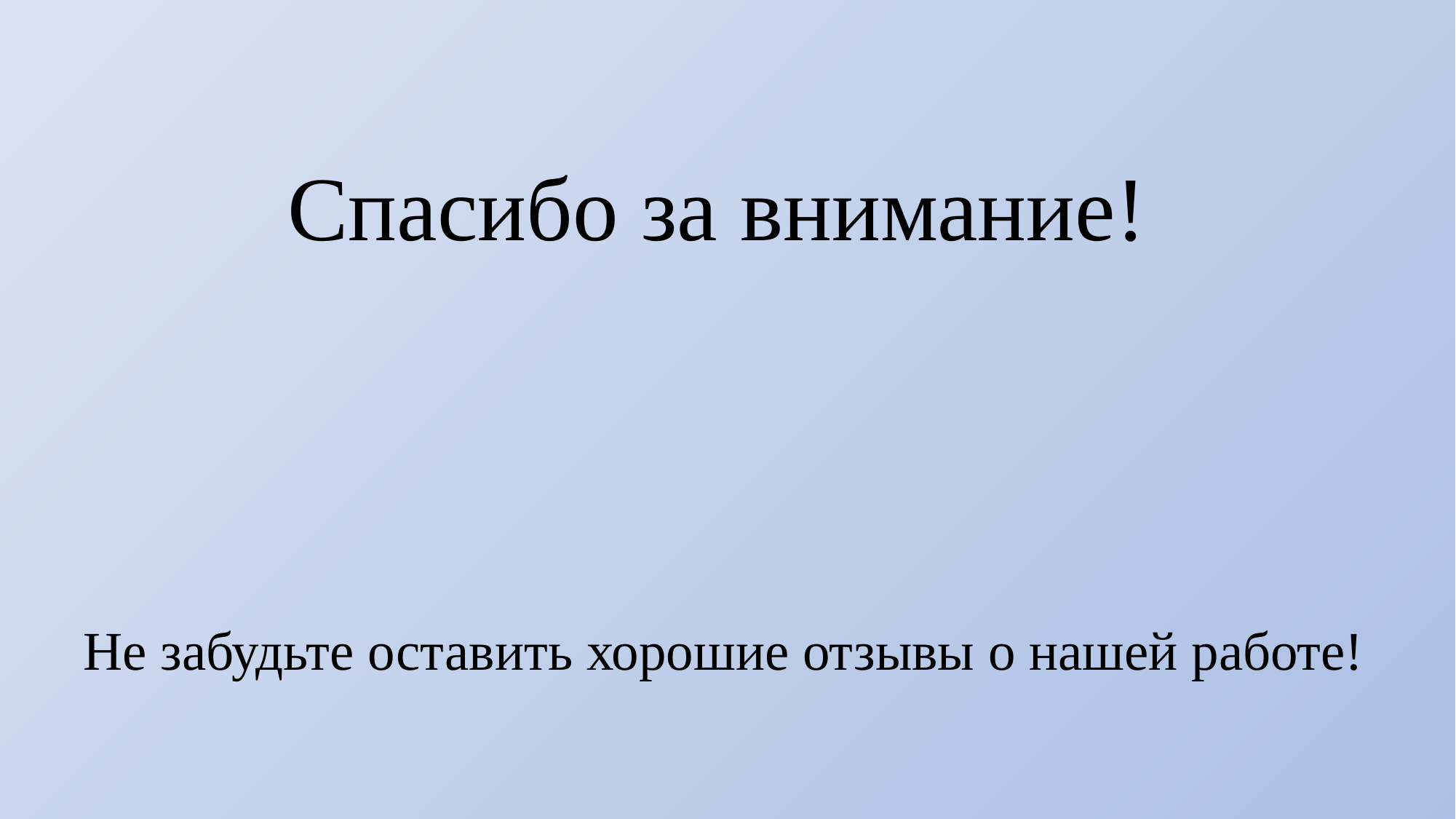

Спасибо за внимание!

Не забудьте оставить хорошие отзывы о нашей работе!